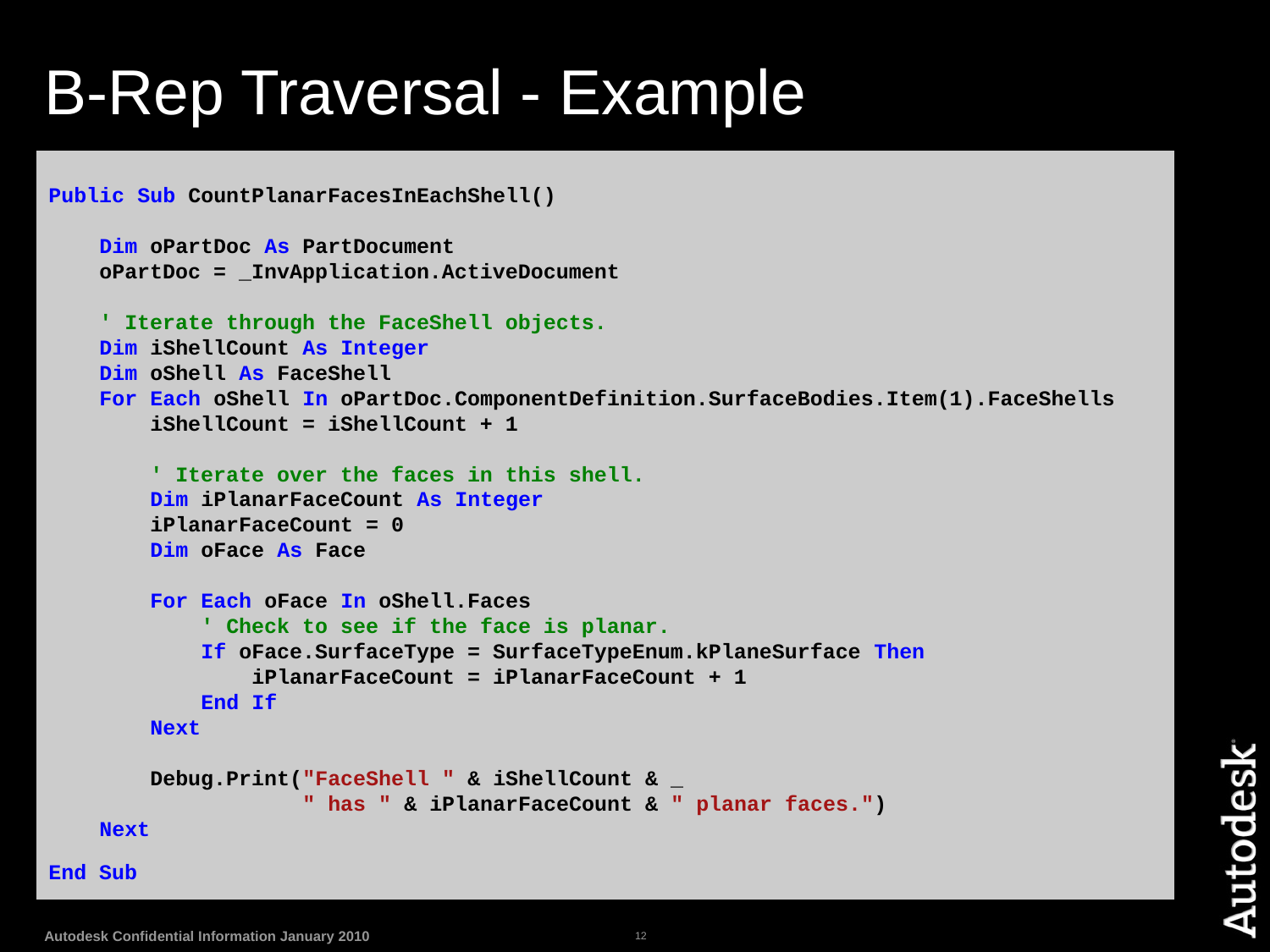

# B-Rep Traversal - Example

Public Sub CountPlanarFacesInEachShell()

    Dim oPartDoc As PartDocument
    oPartDoc = _InvApplication.ActiveDocument

    ' Iterate through the FaceShell objects.
    Dim iShellCount As Integer
    Dim oShell As FaceShell
    For Each oShell In oPartDoc.ComponentDefinition.SurfaceBodies.Item(1).FaceShells
        iShellCount = iShellCount + 1

        ' Iterate over the faces in this shell.
        Dim iPlanarFaceCount As Integer
        iPlanarFaceCount = 0
        Dim oFace As Face

        For Each oFace In oShell.Faces
            ' Check to see if the face is planar.
            If oFace.SurfaceType = SurfaceTypeEnum.kPlaneSurface Then
                iPlanarFaceCount = iPlanarFaceCount + 1
            End If
        Next

        Debug.Print("FaceShell " & iShellCount & _
		" has " & iPlanarFaceCount & " planar faces.")
    Next
End Sub